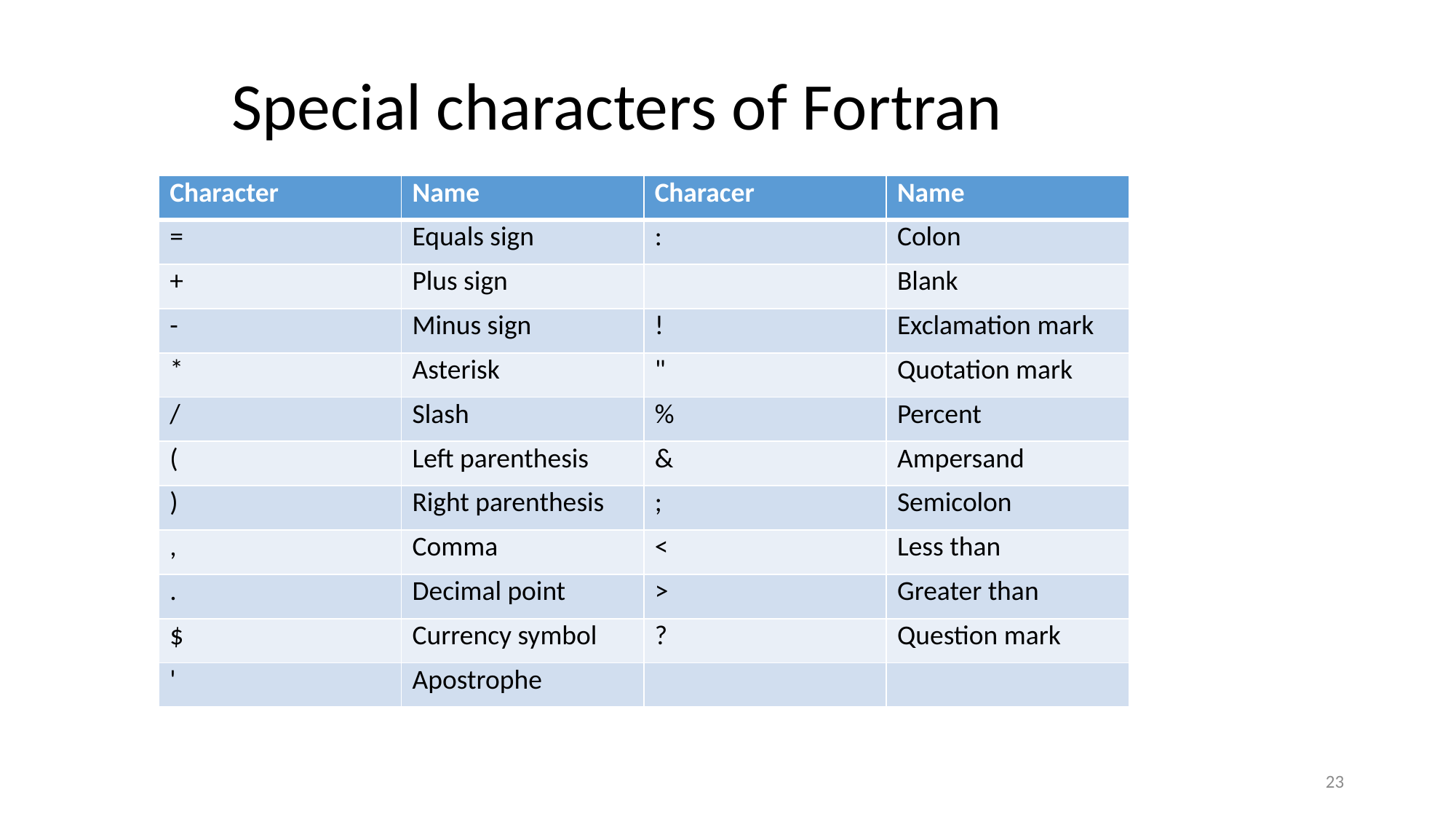

# Special characters of Fortran
| Character | Name | Characer | Name |
| --- | --- | --- | --- |
| = | Equals sign | : | Colon |
| + | Plus sign |  | Blank |
| - | Minus sign | ! | Exclamation mark |
| \* | Asterisk | " | Quotation mark |
| / | Slash | % | Percent |
| ( | Left parenthesis | & | Ampersand |
| ) | Right parenthesis | ; | Semicolon |
| , | Comma | < | Less than |
| . | Decimal point | > | Greater than |
| $ | Currency symbol | ? | Question mark |
| ' | Apostrophe |  |  |
23